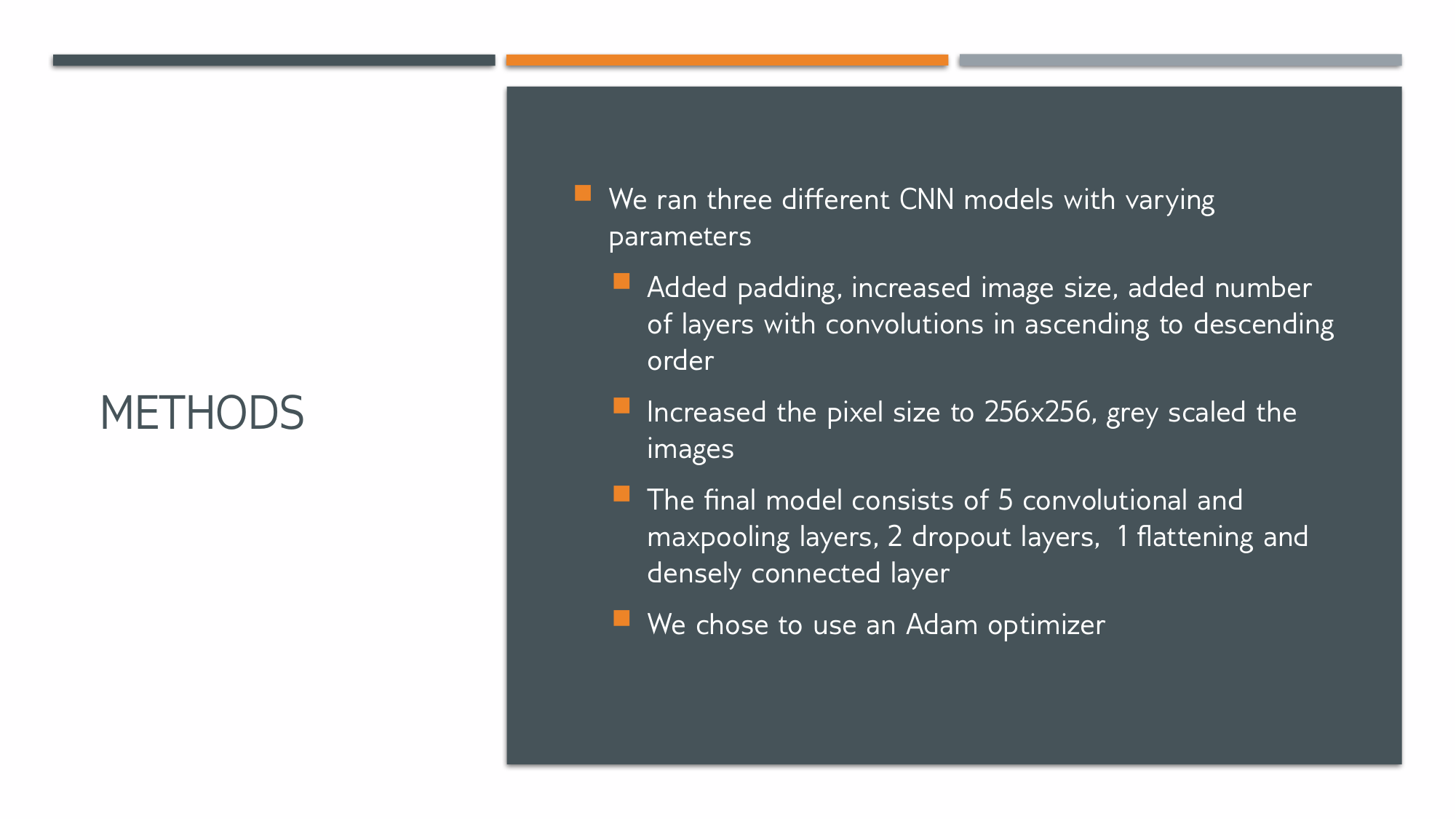

# Methods
We ran three different CNN models with varying parameters
Added padding, increased image size, added number of layers with convolutions in ascending to descending order
Increased the pixel size to 256x256, grey scaled the images
The final model consists of 5 convolutional and maxpooling layers, 2 dropout layers,  1 flattening and densely connected layer
We chose to use an Adam optimizer